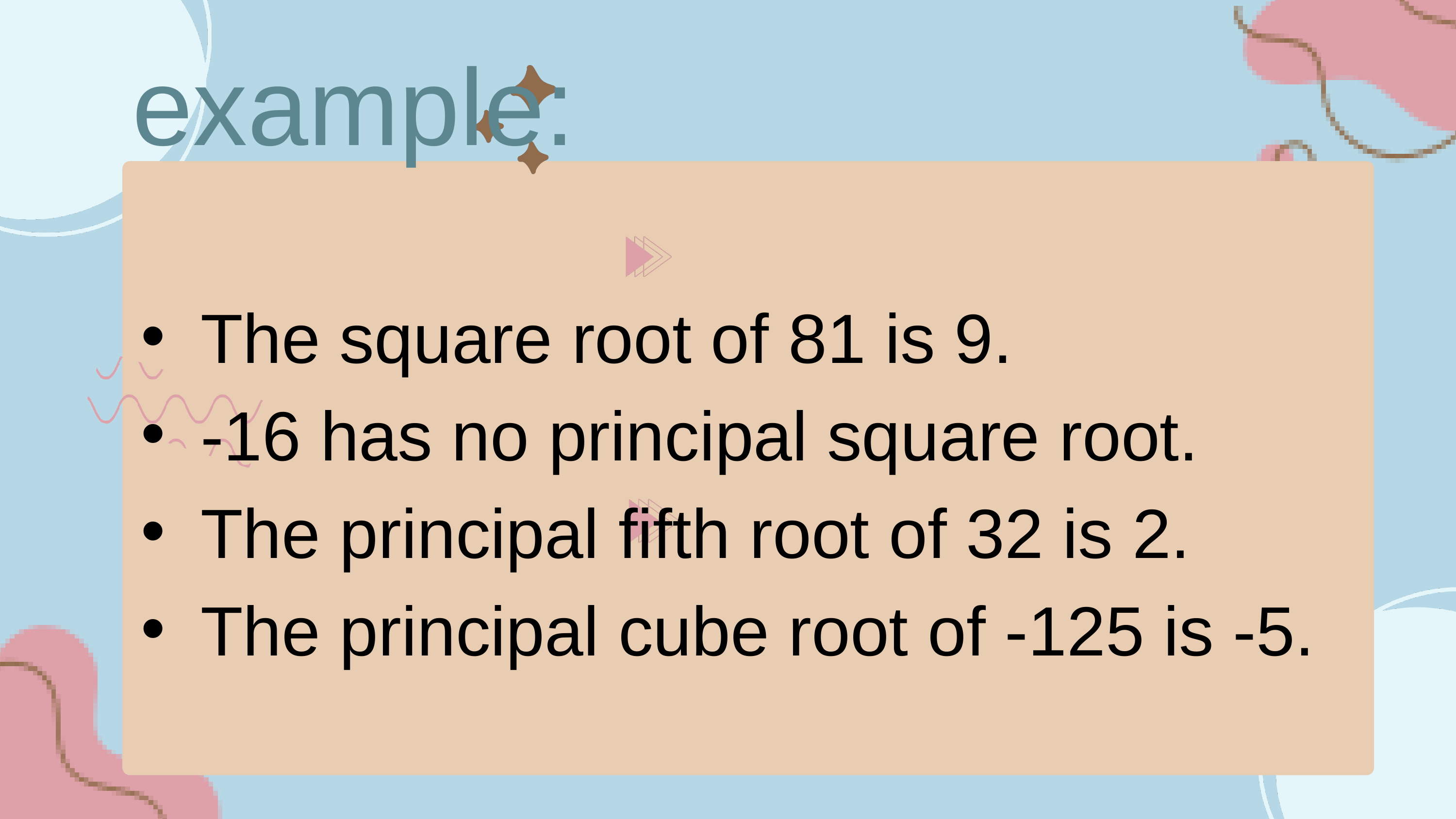

example:

The square root of 81 is 9.
-16 has no principal square root.
The principal fifth root of 32 is 2.
The principal cube root of -125 is -5.